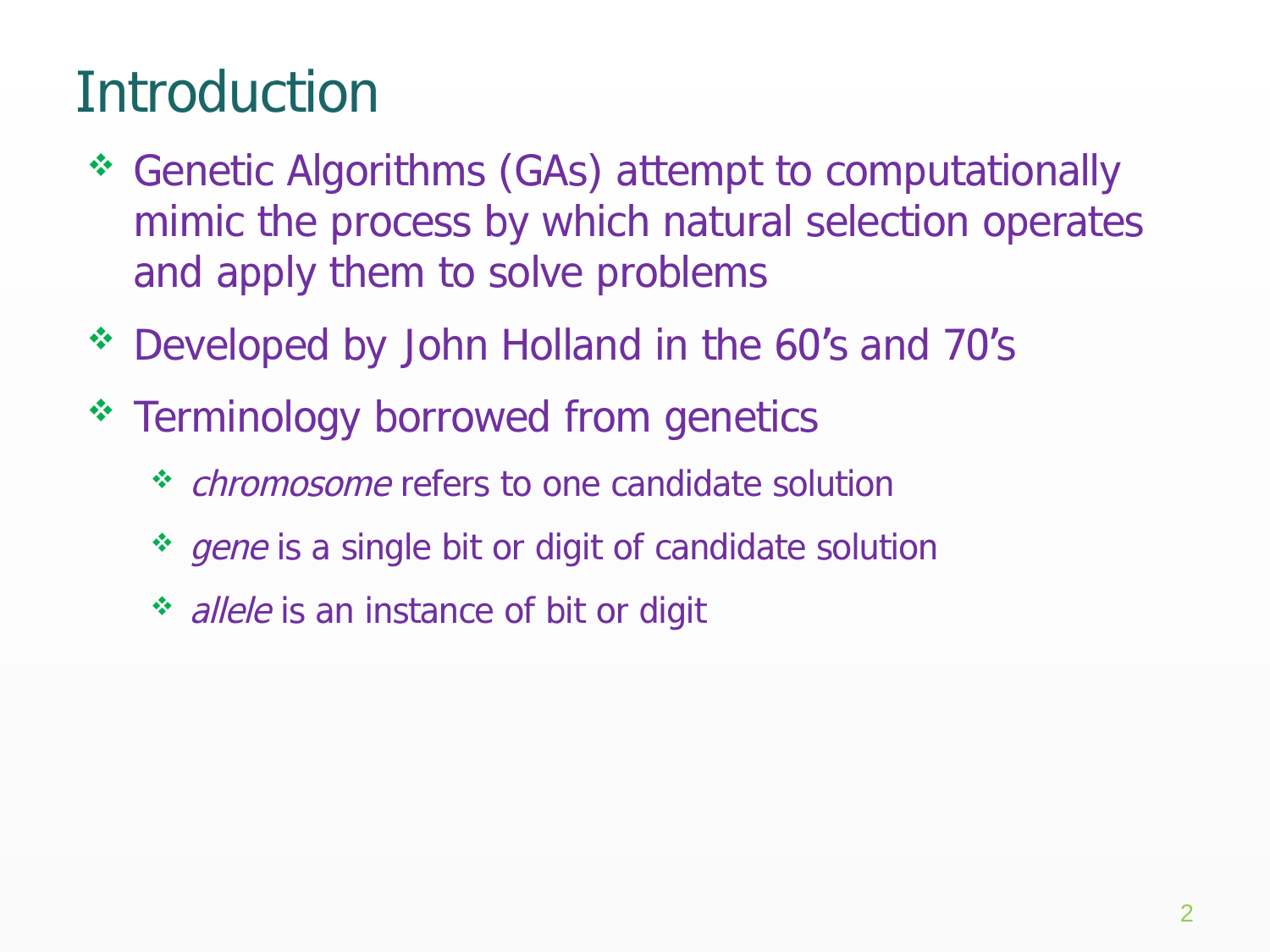

Introduction
Genetic Algorithms (GAs) attempt to computationally mimic the process by which natural selection operates and apply them to solve problems
Developed by John Holland in the 60’s and 70’s
Terminology borrowed from genetics
chromosome refers to one candidate solution
gene is a single bit or digit of candidate solution
allele is an instance of bit or digit
2